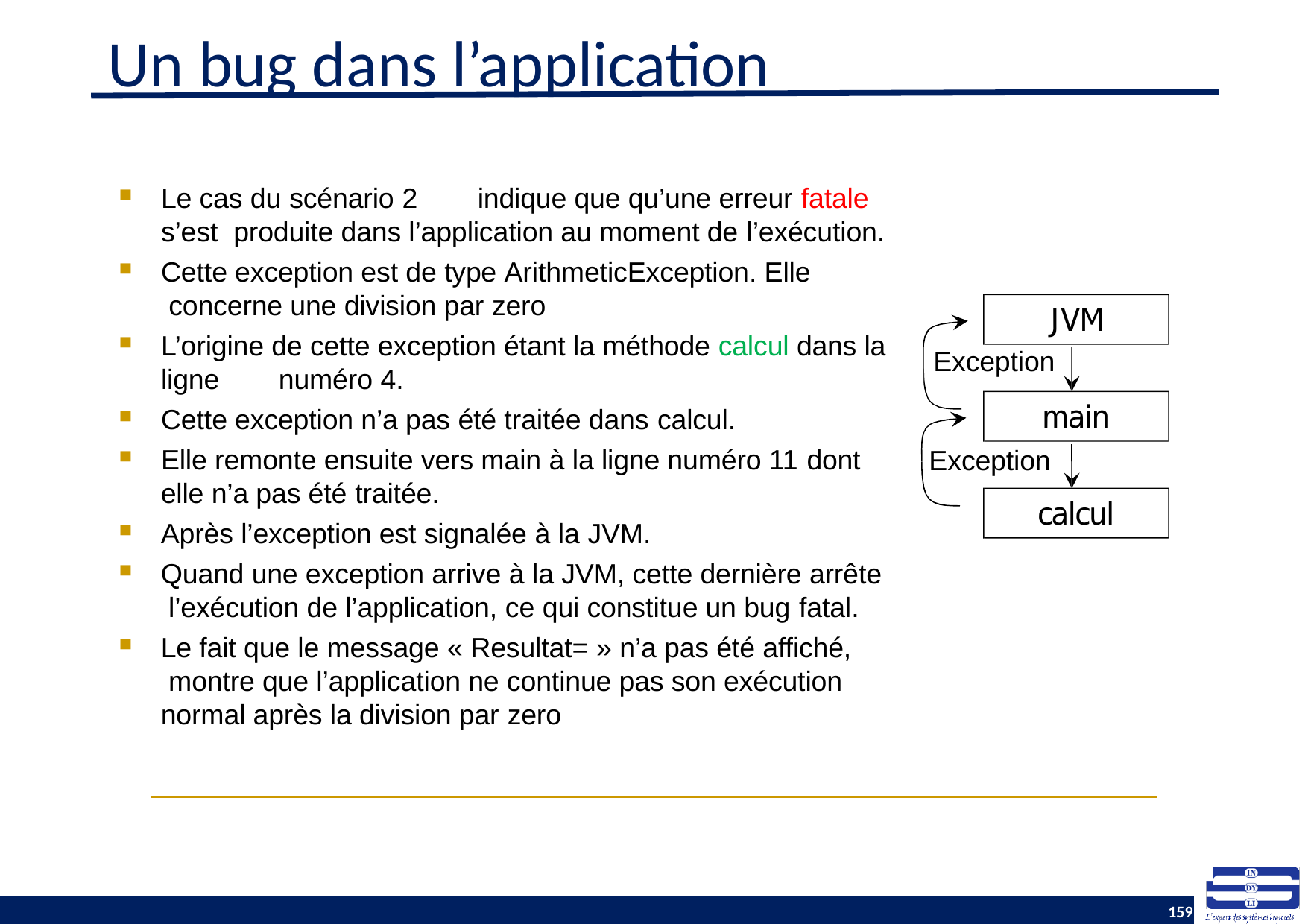

# Un bug dans l’application
Le cas du scénario 2	indique que qu’une erreur fatale s’est  produite dans l’application au moment de l’exécution.
Cette exception est de type ArithmeticException. Elle  concerne une division par zero
L’origine de cette exception étant la méthode calcul dans la  ligne	numéro 4.
Cette exception n’a pas été traitée dans calcul.
Elle remonte ensuite vers main à la ligne numéro 11 dont

JVM
Exception
main
Exception

elle n’a pas été traitée.
Après l’exception est signalée à la JVM.
Quand une exception arrive à la JVM, cette dernière arrête  l’exécution de l’application, ce qui constitue un bug fatal.
Le fait que le message « Resultat= » n’a pas été affiché,  montre que l’application ne continue pas son exécution  normal après la division par zero

calcul

159